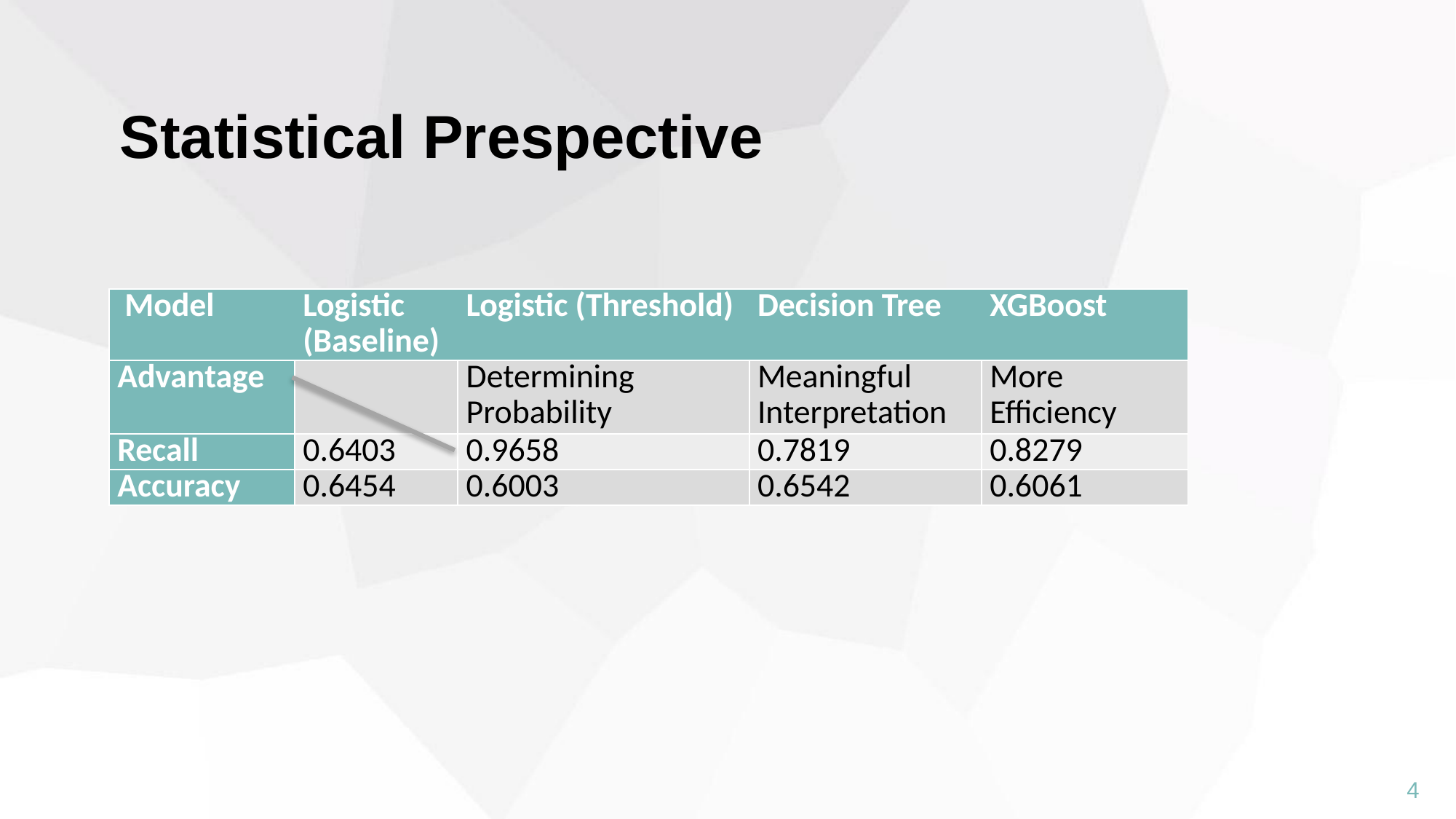

Statistical Prespective
| Model | Logistic (Baseline) | Logistic (Threshold) | Decision Tree | XGBoost |
| --- | --- | --- | --- | --- |
| Advantage |  | Determining Probability | Meaningful Interpretation | More Efficiency |
| Recall | 0.6403 | 0.9658 | 0.7819 | 0.8279 |
| Accuracy | 0.6454 | 0.6003 | 0.6542 | 0.6061 |
4